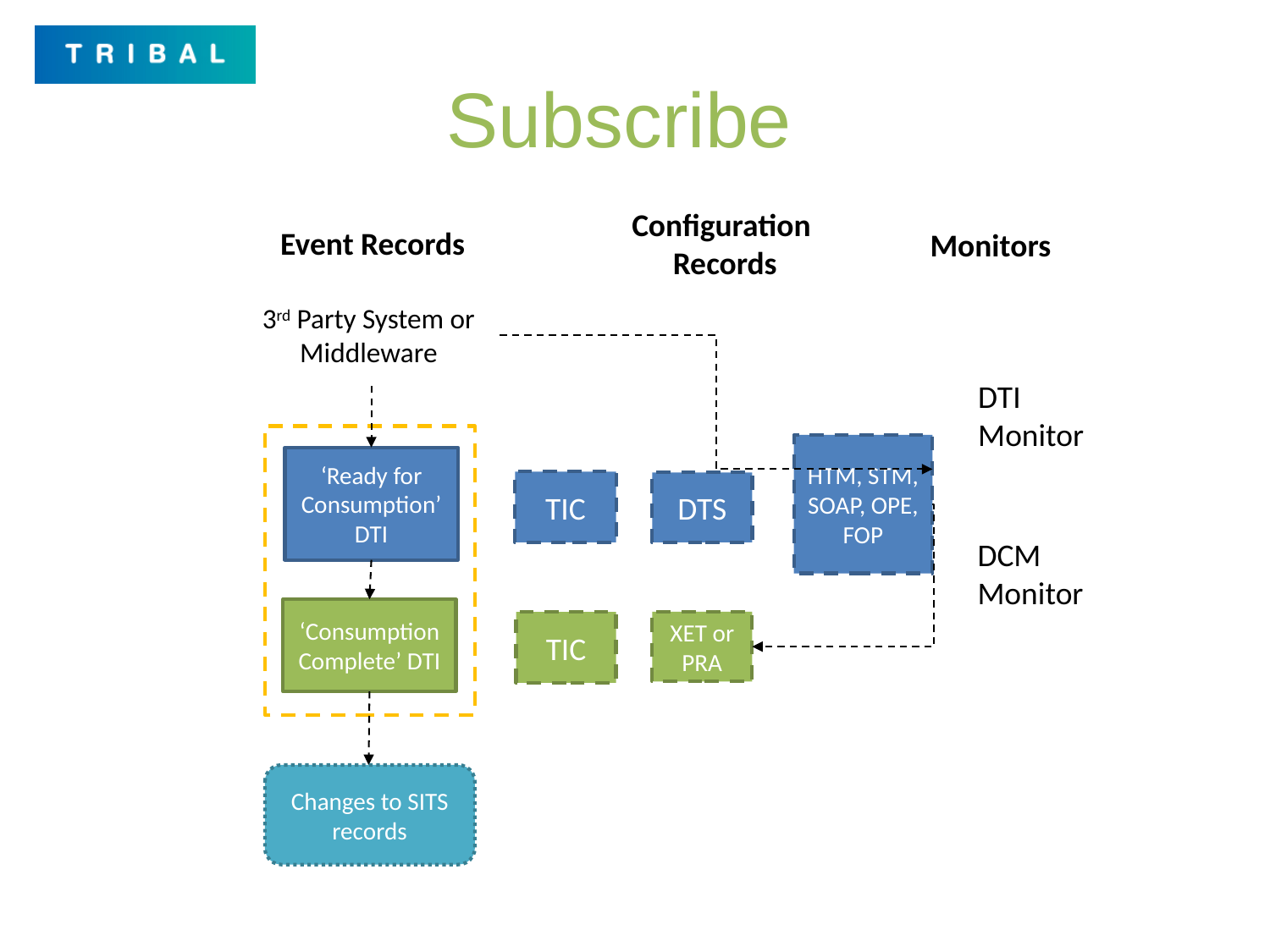

# Subscribe
Configuration
Records
Event Records
Monitors
3rd Party System or Middleware
DTI Monitor

HTM, STM, SOAP, OPE, FOP
‘Ready for Consumption’ DTI
TIC
DTS
DCM Monitor
‘Consumption Complete’ DTI
XET or PRA
TIC
Changes to SITS records